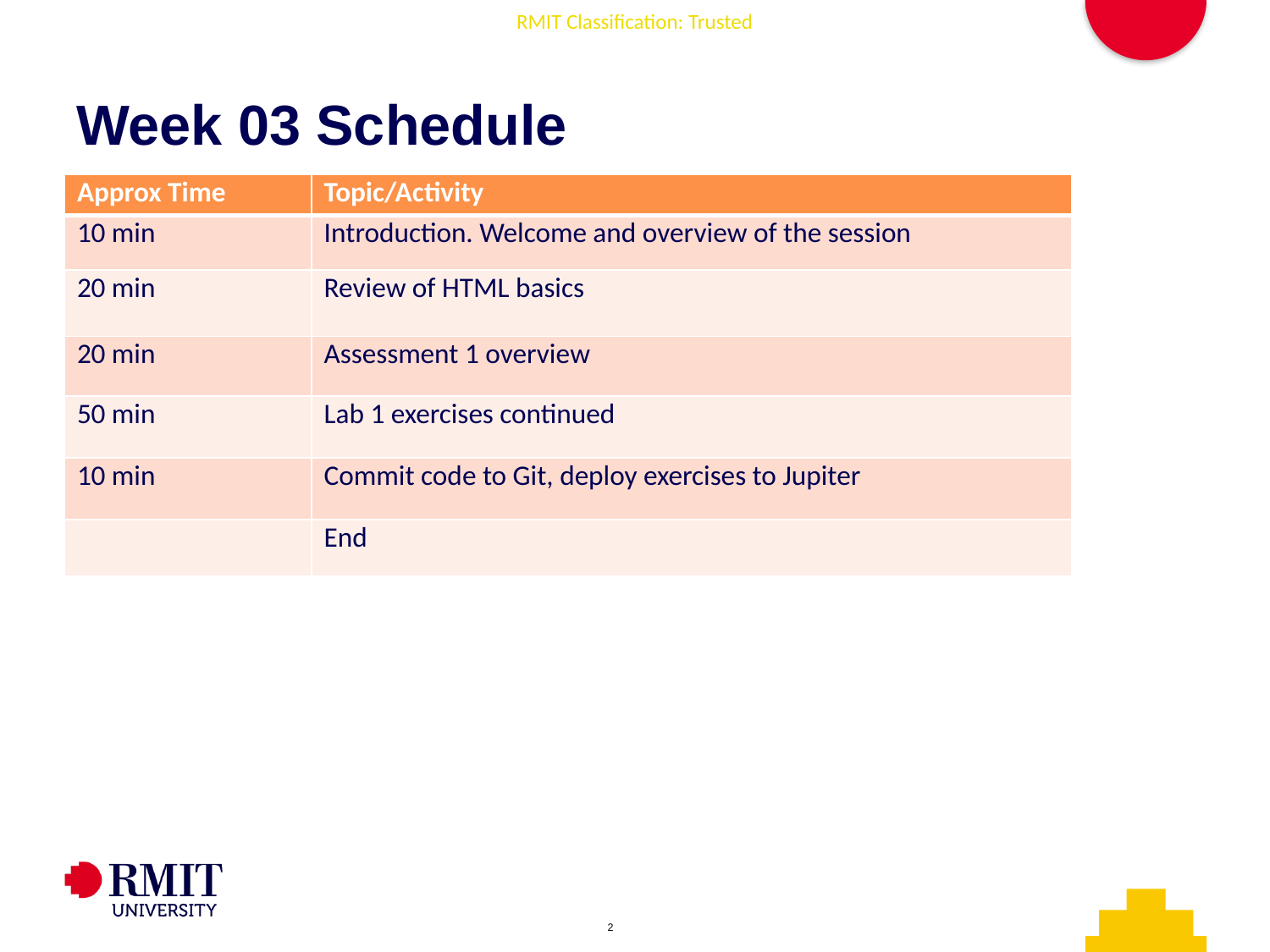

# Week 03 Schedule
| Approx Time | Topic/Activity |
| --- | --- |
| 10 min | Introduction. Welcome and overview of the session |
| 20 min | Review of HTML basics |
| 20 min | Assessment 1 overview |
| 50 min | Lab 1 exercises continued |
| 10 min | Commit code to Git, deploy exercises to Jupiter |
|  | End |